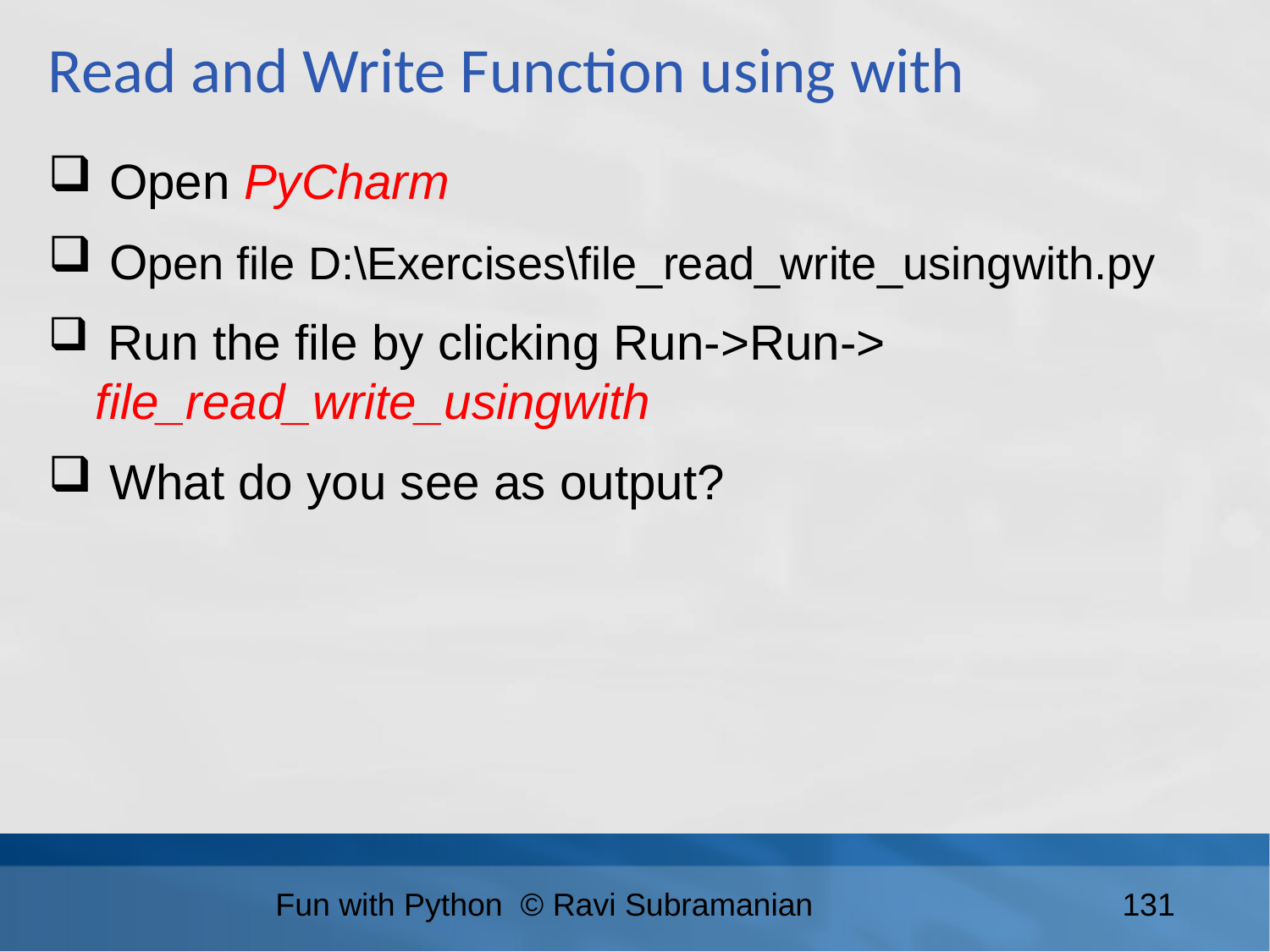

Read and Write Function using with
 Open PyCharm
 Open file D:\Exercises\file_read_write_usingwith.py
 Run the file by clicking Run->Run-> file_read_write_usingwith
 What do you see as output?